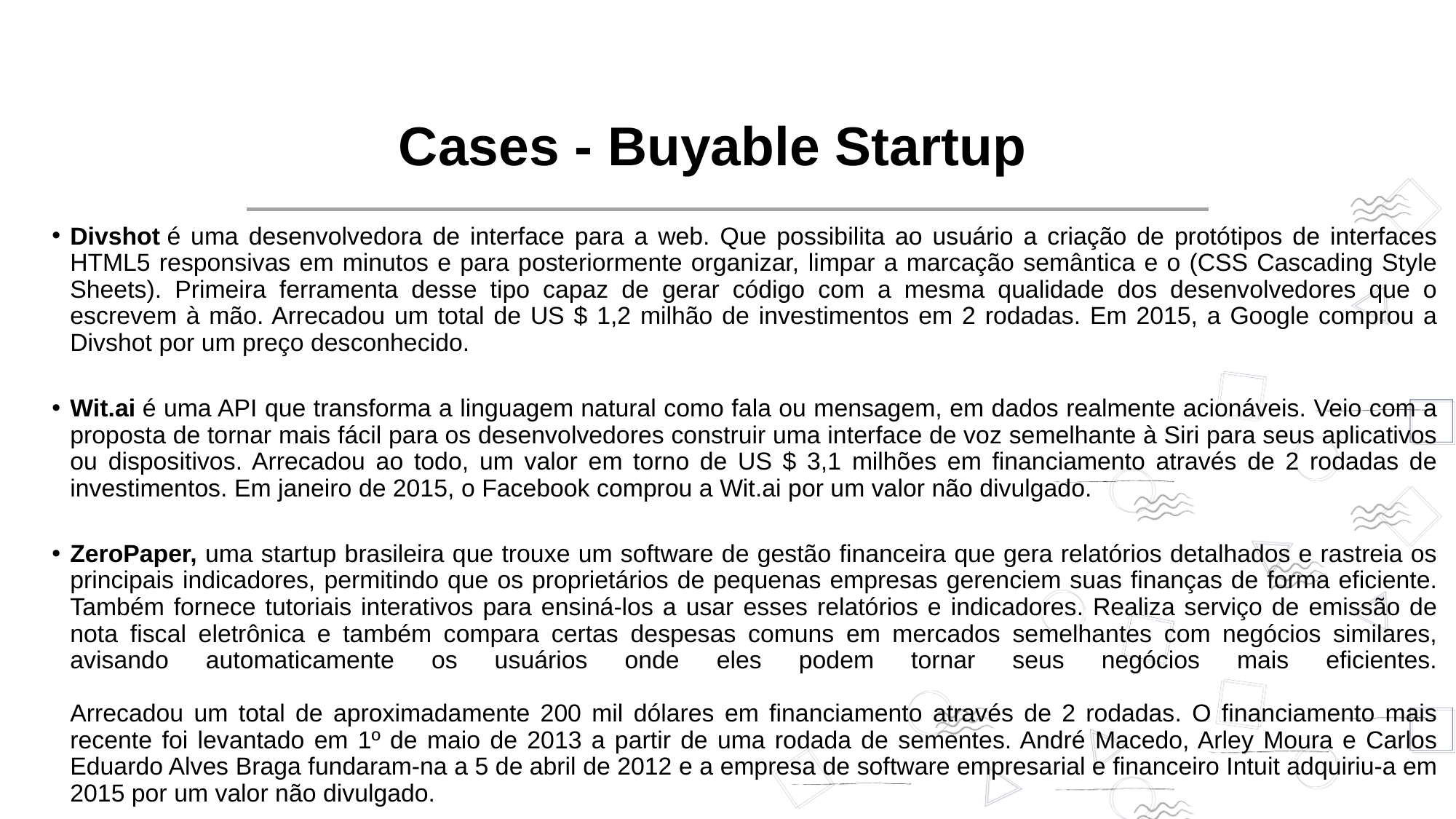

Cases - Buyable Startup

Divshot é uma desenvolvedora de interface para a web. Que possibilita ao usuário a criação de protótipos de interfaces HTML5 responsivas em minutos e para posteriormente organizar, limpar a marcação semântica e o (CSS Cascading Style Sheets). Primeira ferramenta desse tipo capaz de gerar código com a mesma qualidade dos desenvolvedores que o escrevem à mão. Arrecadou um total de US $ 1,2 milhão de investimentos em 2 rodadas. Em 2015, a Google comprou a Divshot por um preço desconhecido.

Wit.ai é uma API que transforma a linguagem natural como fala ou mensagem, em dados realmente acionáveis. Veio com a proposta de tornar mais fácil para os desenvolvedores construir uma interface de voz semelhante à Siri para seus aplicativos ou dispositivos. Arrecadou ao todo, um valor em torno de US $ 3,1 milhões em financiamento através de 2 rodadas de investimentos. Em janeiro de 2015, o Facebook comprou a Wit.ai por um valor não divulgado.

ZeroPaper, uma startup brasileira que trouxe um software de gestão financeira que gera relatórios detalhados e rastreia os principais indicadores, permitindo que os proprietários de pequenas empresas gerenciem suas finanças de forma eficiente. Também fornece tutoriais interativos para ensiná-los a usar esses relatórios e indicadores. Realiza serviço de emissão de nota fiscal eletrônica e também compara certas despesas comuns em mercados semelhantes com negócios similares, avisando automaticamente os usuários onde eles podem tornar seus negócios mais eficientes.
Arrecadou um total de aproximadamente 200 mil dólares em financiamento através de 2 rodadas. O financiamento mais recente foi levantado em 1º de maio de 2013 a partir de uma rodada de sementes. André Macedo, Arley Moura e Carlos Eduardo Alves Braga fundaram-na a 5 de abril de 2012 e a empresa de software empresarial e financeiro Intuit adquiriu-a em 2015 por um valor não divulgado.